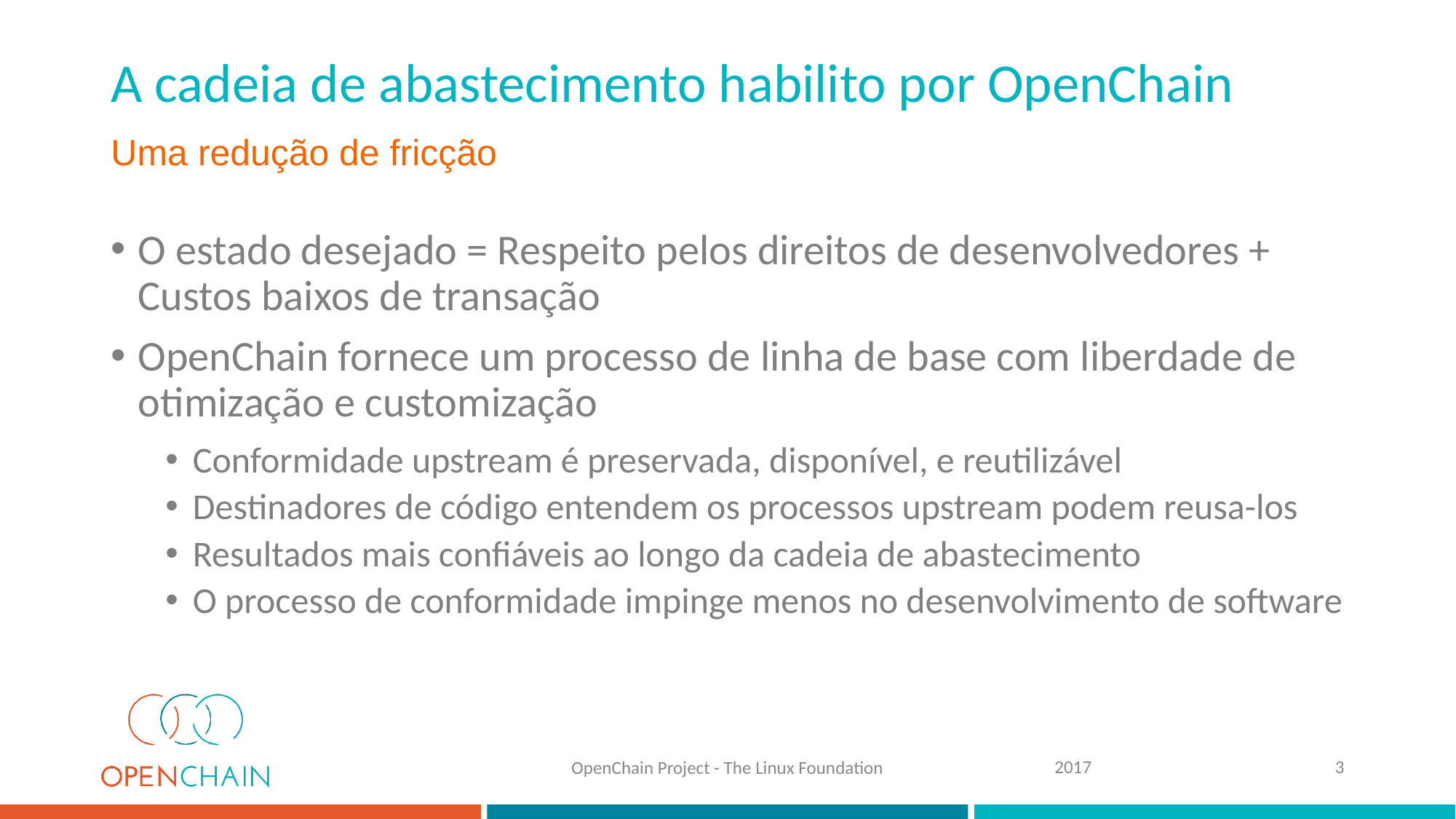

# A cadeia de abastecimento habilito por OpenChain
Uma redução de fricção
O estado desejado = Respeito pelos direitos de desenvolvedores + Custos baixos de transação
OpenChain fornece um processo de linha de base com liberdade de otimização e customização
Conformidade upstream é preservada, disponível, e reutilizável
Destinadores de código entendem os processos upstream podem reusa-los
Resultados mais confiáveis ao longo da cadeia de abastecimento
O processo de conformidade impinge menos no desenvolvimento de software

2017
3
OpenChain Project - The Linux Foundation